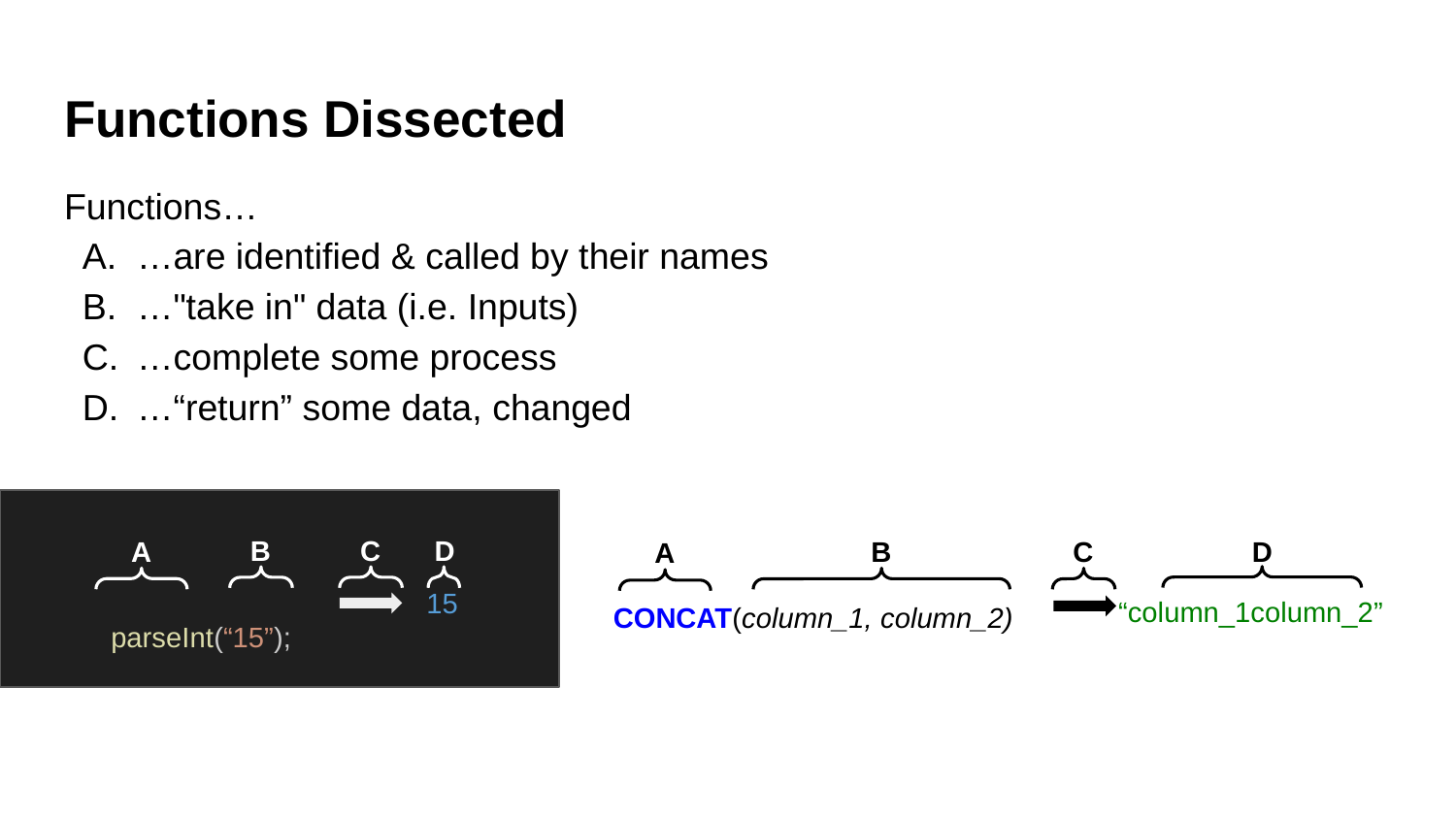

# Functions Dissected
Functions…
…are identified & called by their names
…"take in" data (i.e. Inputs)
…complete some process
…“return” some data, changed

B
C
D
A
B
C
D
A

“column_1column_2”
parseInt(“15”);
15
CONCAT(column_1, column_2)